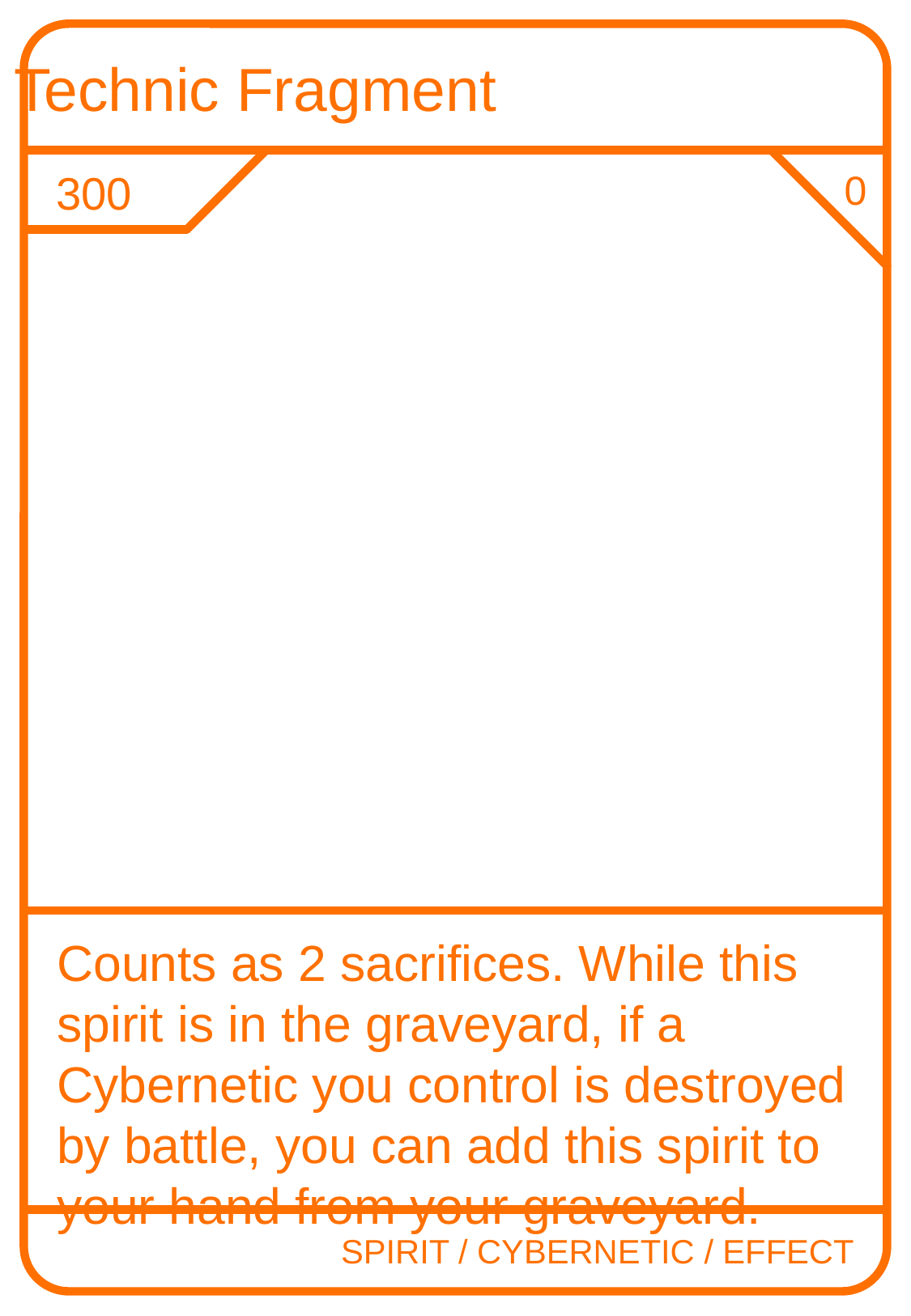

Technic Fragment
300
0
Counts as 2 sacrifices. While this spirit is in the graveyard, if a Cybernetic you control is destroyed by battle, you can add this spirit to your hand from your graveyard.
SPIRIT / CYBERNETIC / EFFECT